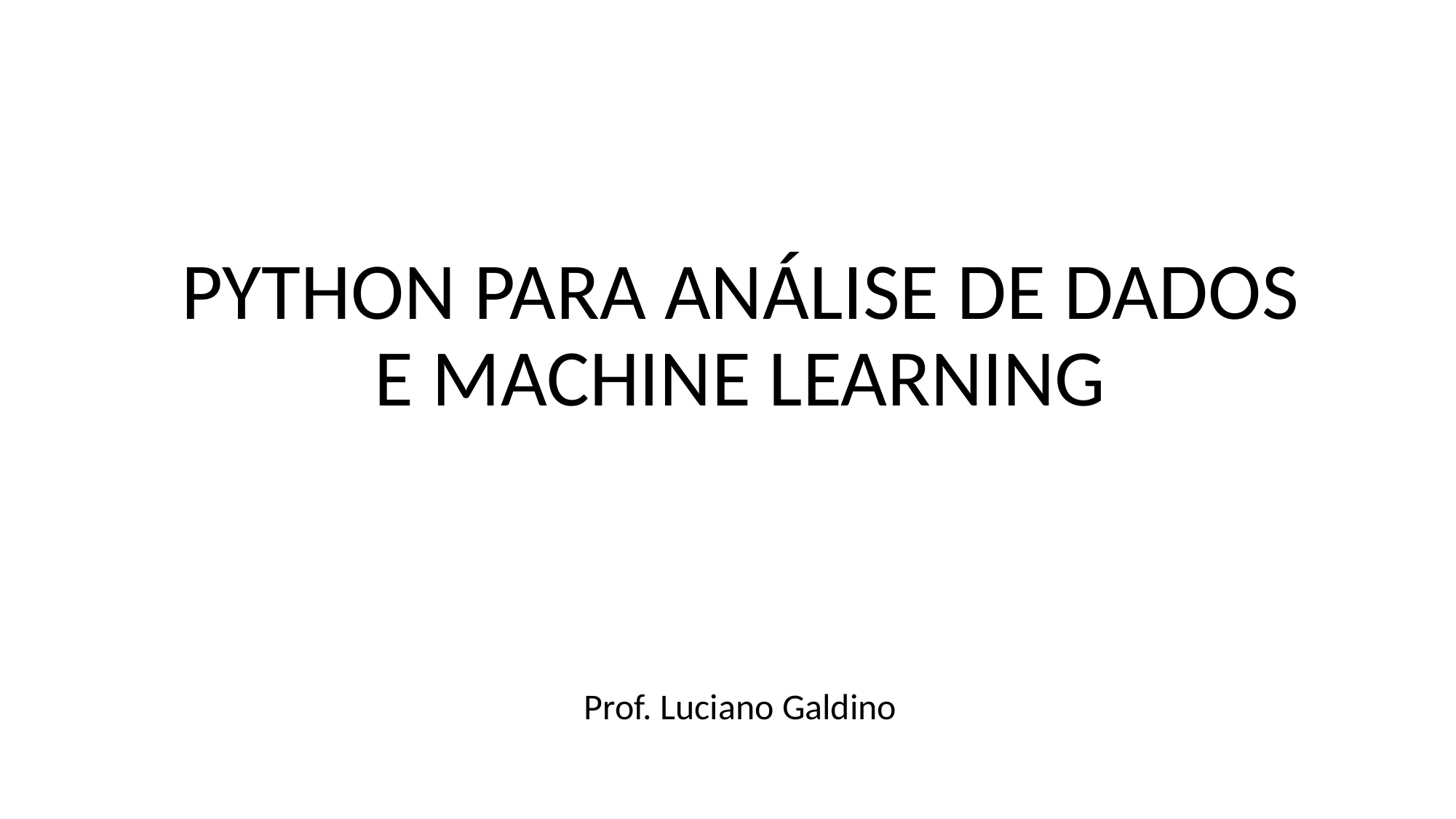

PYTHON PARA ANÁLISE DE DADOS
E MACHINE LEARNING

Prof. Luciano Galdino